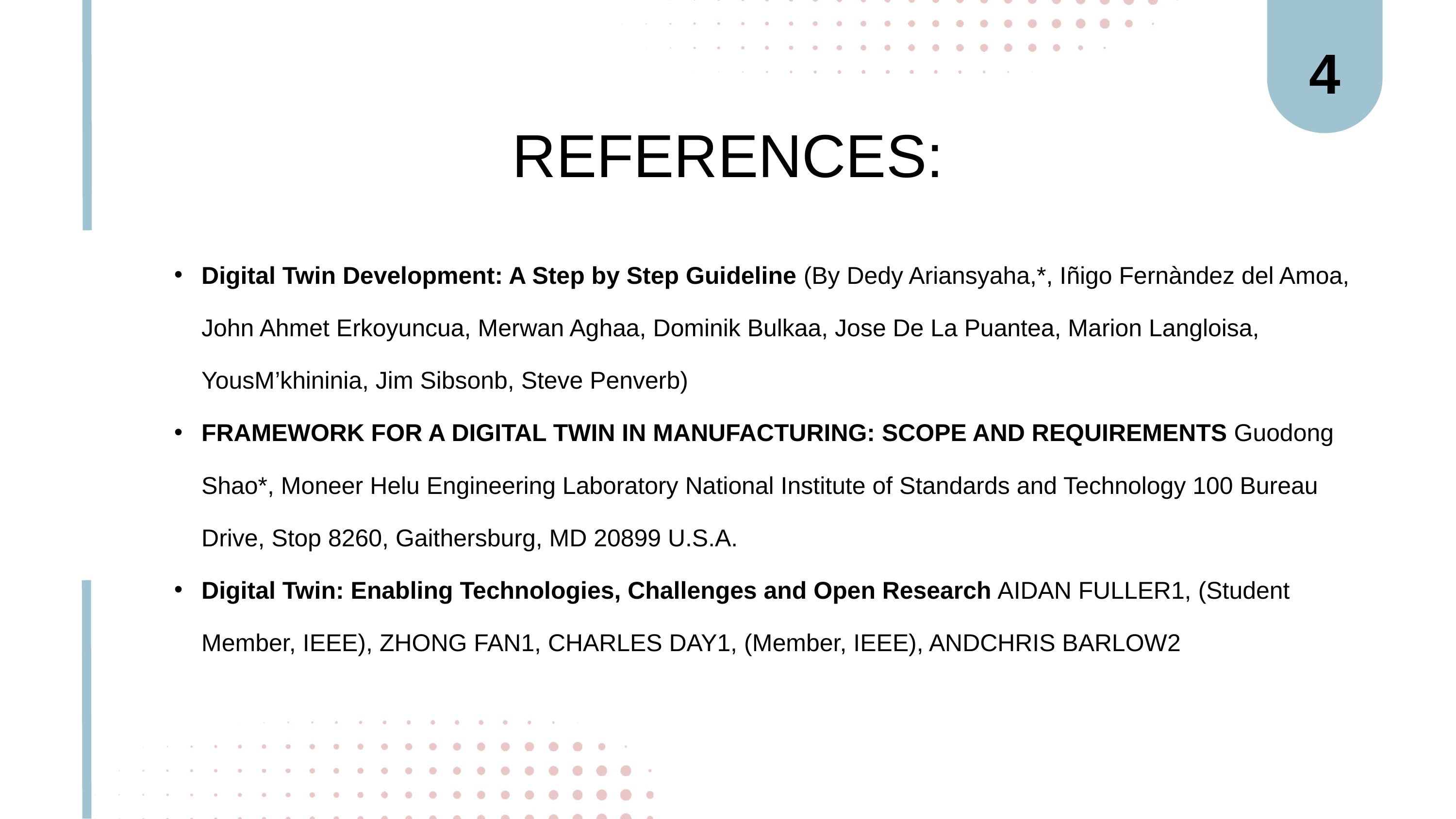

4

REFERENCES:
Digital Twin Development: A Step by Step Guideline (By Dedy Ariansyaha,*, Iñigo Fernàndez del Amoa, John Ahmet Erkoyuncua, Merwan Aghaa, Dominik Bulkaa, Jose De La Puantea, Marion Langloisa, YousM’khininia, Jim Sibsonb, Steve Penverb)
FRAMEWORK FOR A DIGITAL TWIN IN MANUFACTURING: SCOPE AND REQUIREMENTS Guodong Shao*, Moneer Helu Engineering Laboratory National Institute of Standards and Technology 100 Bureau Drive, Stop 8260, Gaithersburg, MD 20899 U.S.A.
Digital Twin: Enabling Technologies, Challenges and Open Research AIDAN FULLER1, (Student Member, IEEE), ZHONG FAN1, CHARLES DAY1, (Member, IEEE), ANDCHRIS BARLOW2